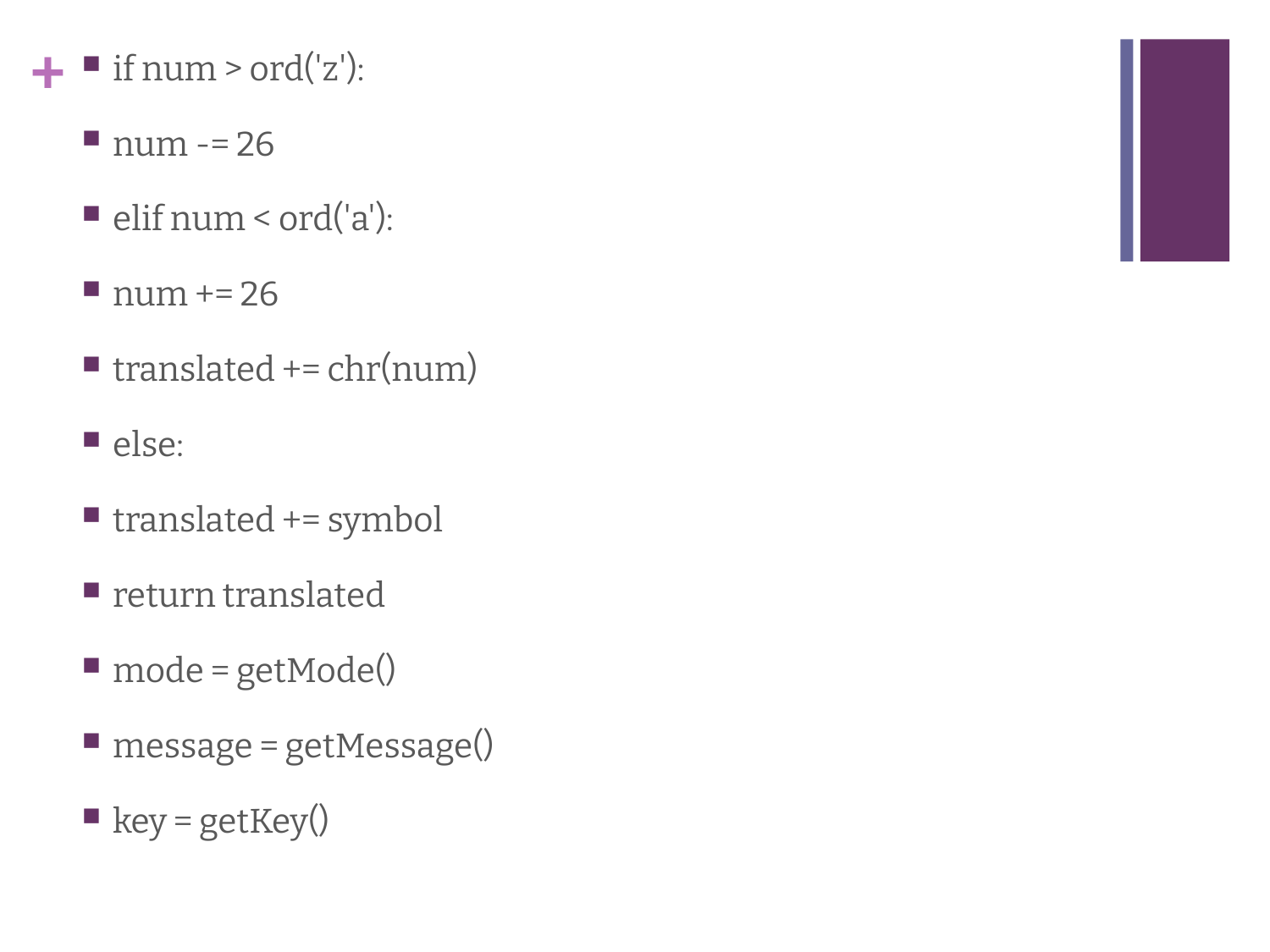

if num > ord('z'):
num -= 26
elif num < ord('a'):
num += 26
translated += chr(num)
else:
translated += symbol
return translated
mode = getMode()
message = getMessage()
key = getKey()